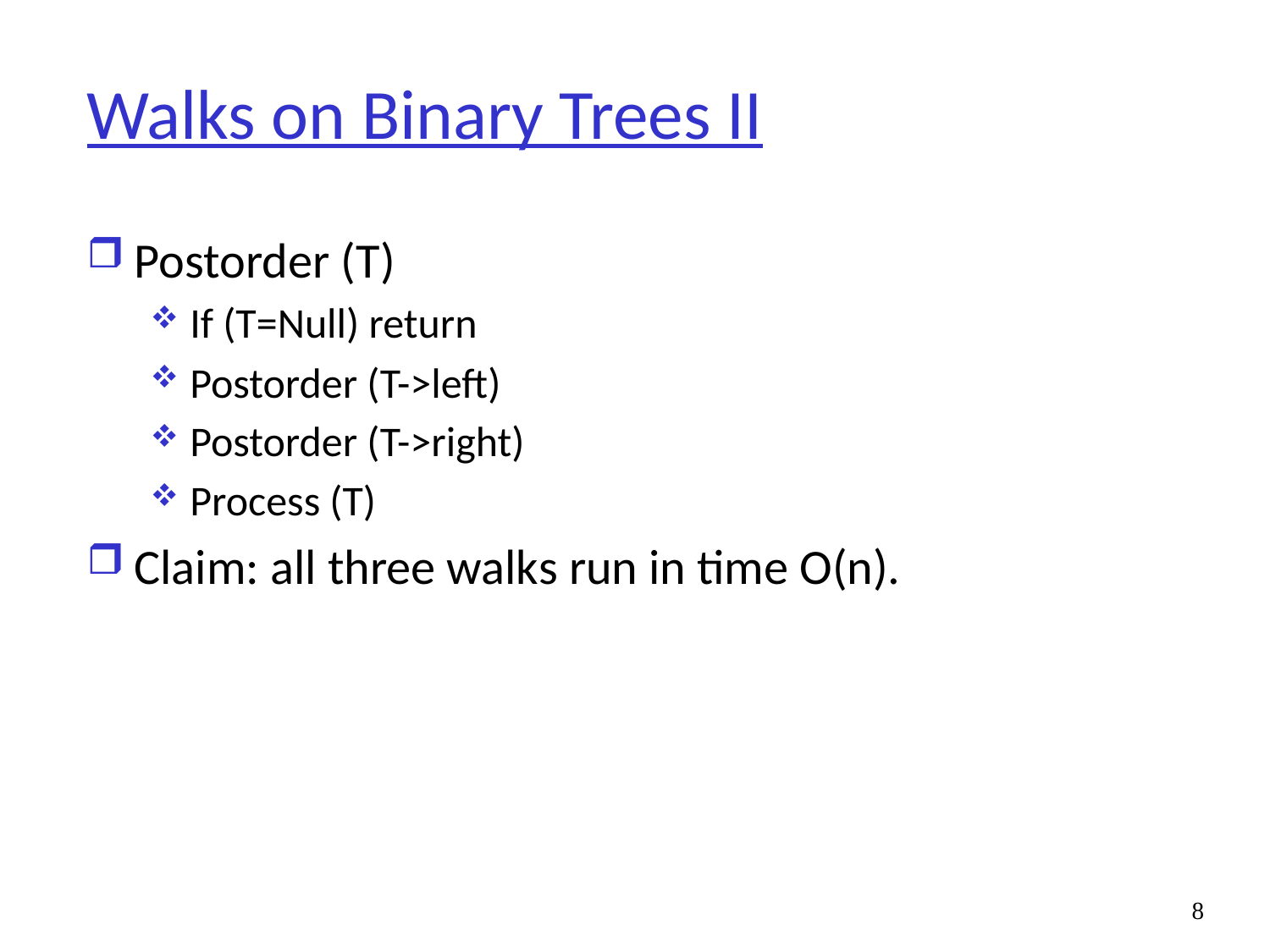

# Walks on Binary Trees II
Postorder (T)
If (T=Null) return
Postorder (T->left)
Postorder (T->right)
Process (T)
Claim: all three walks run in time O(n).

8